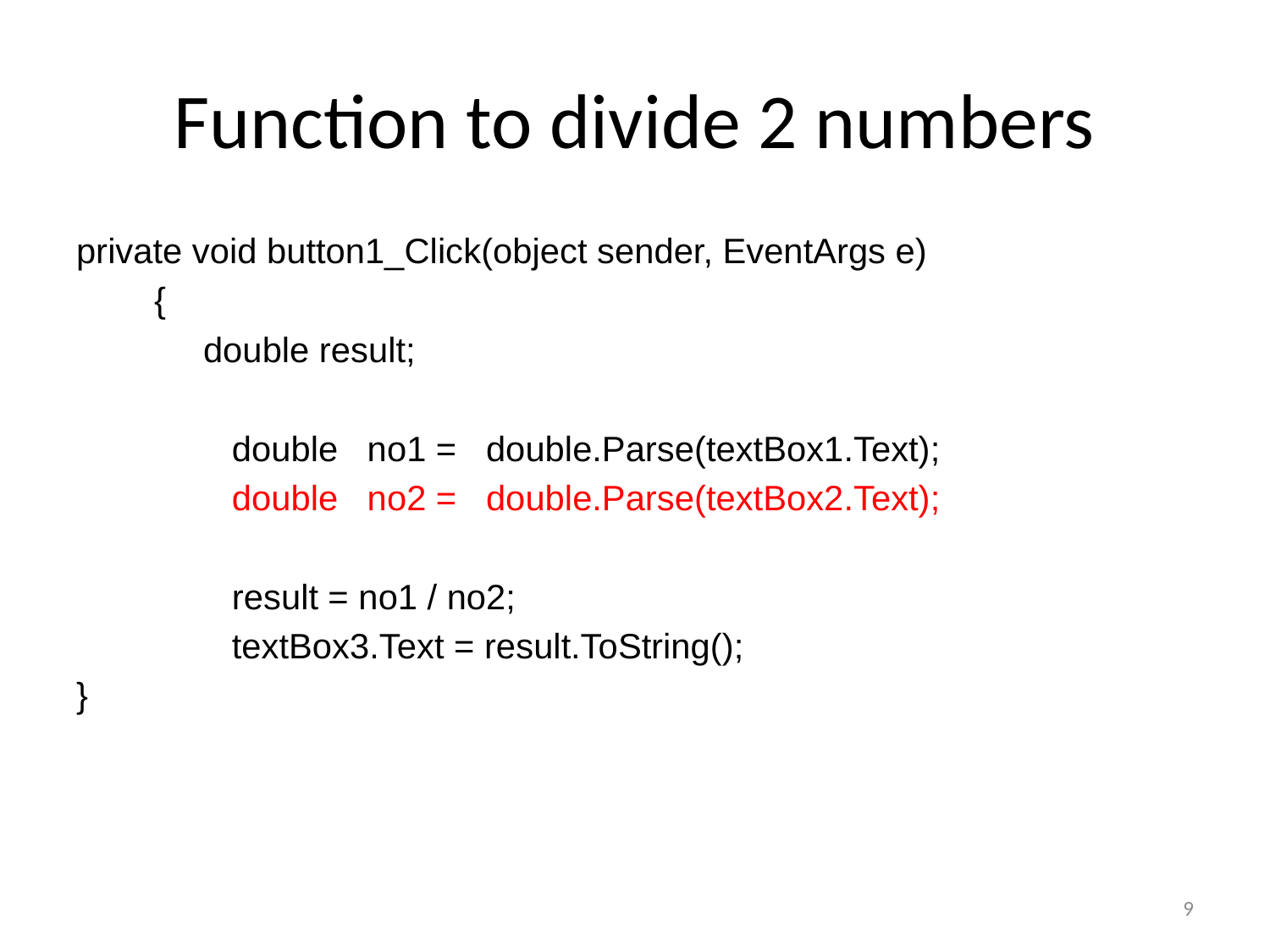

# Function to divide 2 numbers
private void button1_Click(object sender, EventArgs e)
        {
	double result;

                double   no1 =   double.Parse(textBox1.Text);
                double   no2 =   double.Parse(textBox2.Text);

                result = no1 / no2;
                textBox3.Text = result.ToString();
}

9